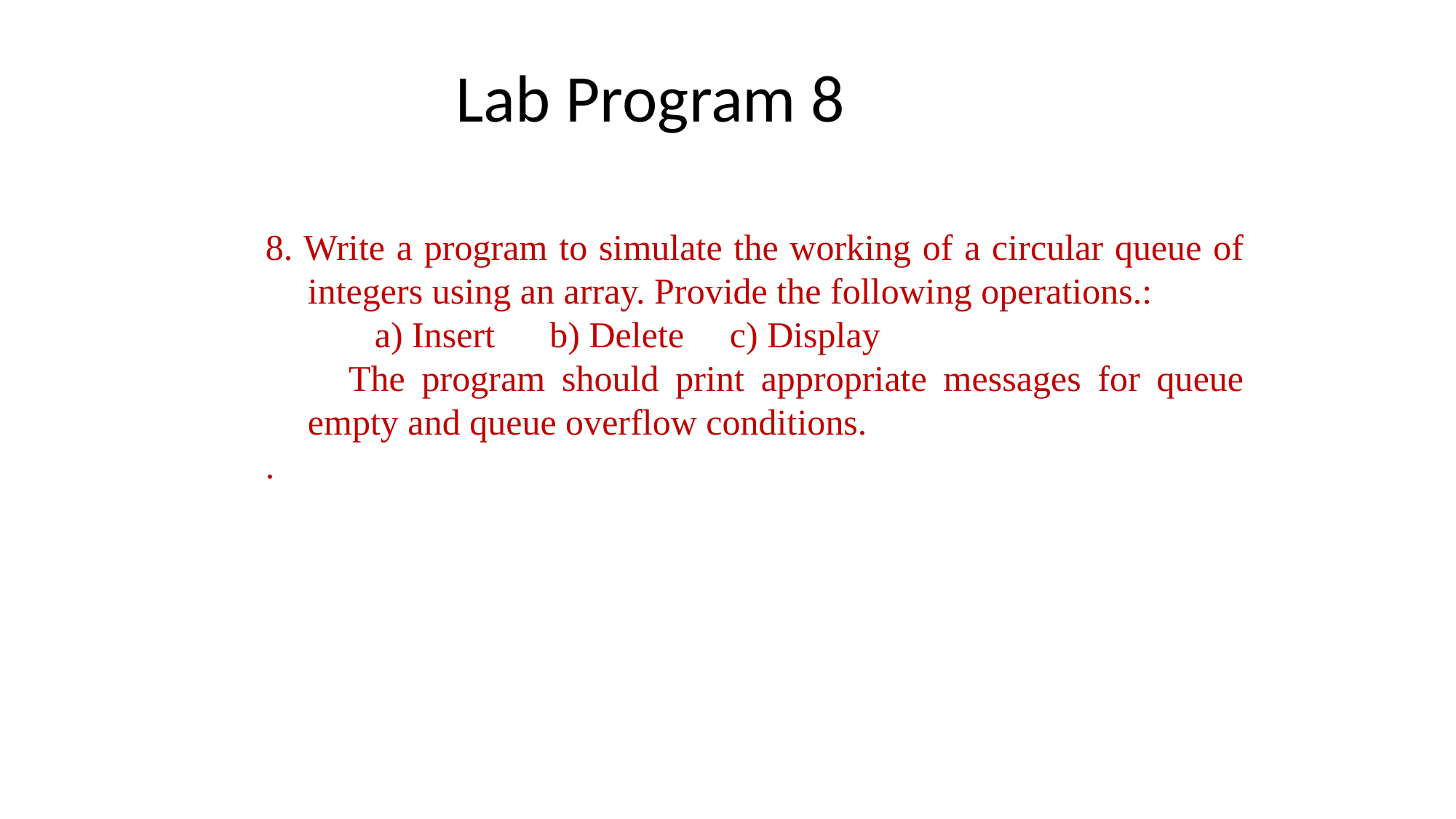

# Lab Program 8
8. Write a program to simulate the working of a circular queue of integers using an array. Provide the following operations.:
            a) Insert      b) Delete     c) Display
     The program should print appropriate messages for queue empty and queue overflow conditions.
.